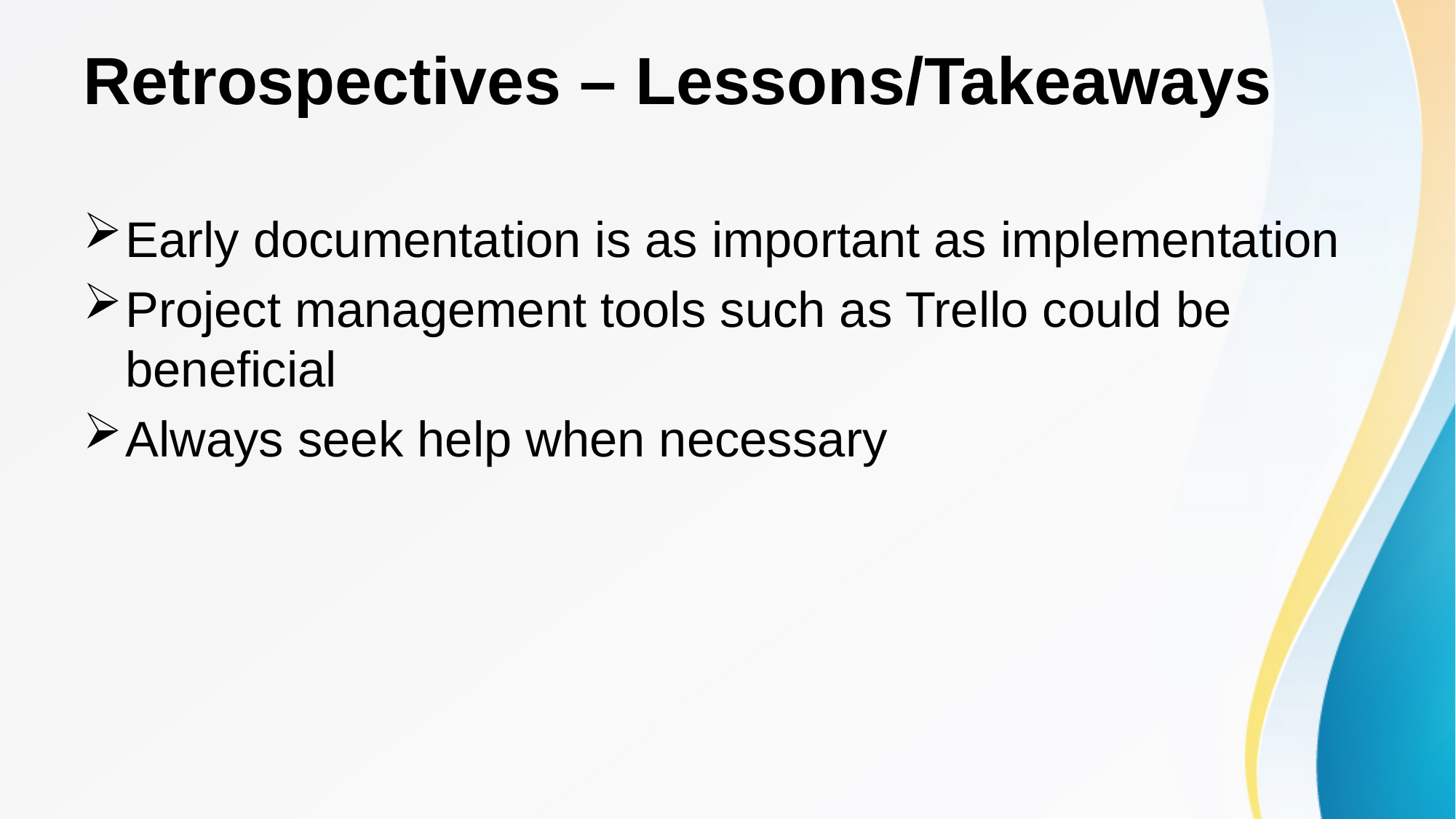

# Retrospectives – Lessons/Takeaways
Early documentation is as important as implementation
Project management tools such as Trello could be beneficial
Always seek help when necessary